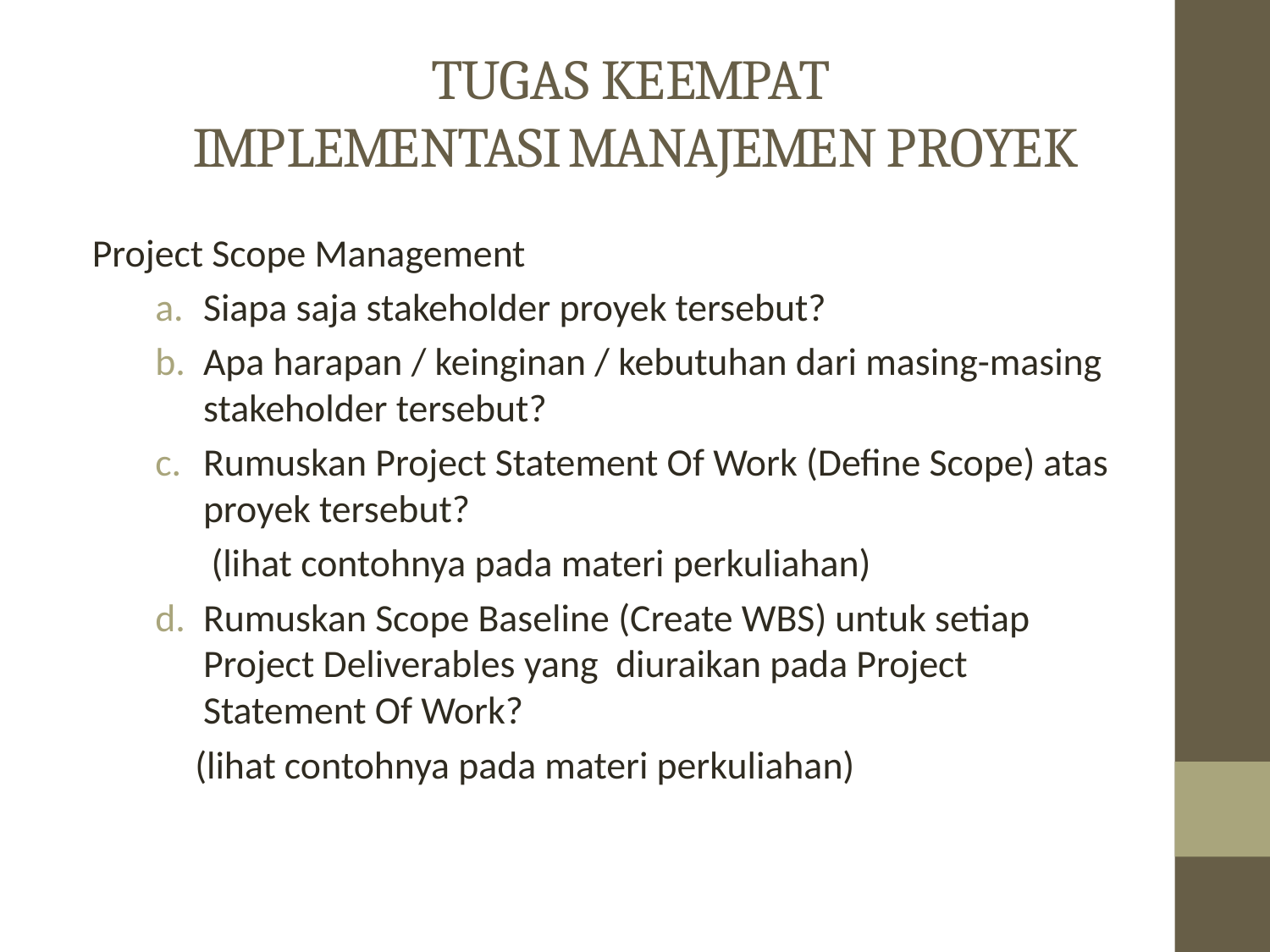

# TUGAS KEEMPAT IMPLEMENTASI MANAJEMEN PROYEK
Project Scope Management
Siapa saja stakeholder proyek tersebut?
Apa harapan / keinginan / kebutuhan dari masing-masing stakeholder tersebut?
Rumuskan Project Statement Of Work (Define Scope) atas proyek tersebut?
(lihat contohnya pada materi perkuliahan)
Rumuskan Scope Baseline (Create WBS) untuk setiap Project Deliverables yang  diuraikan pada Project Statement Of Work?
(lihat contohnya pada materi perkuliahan)